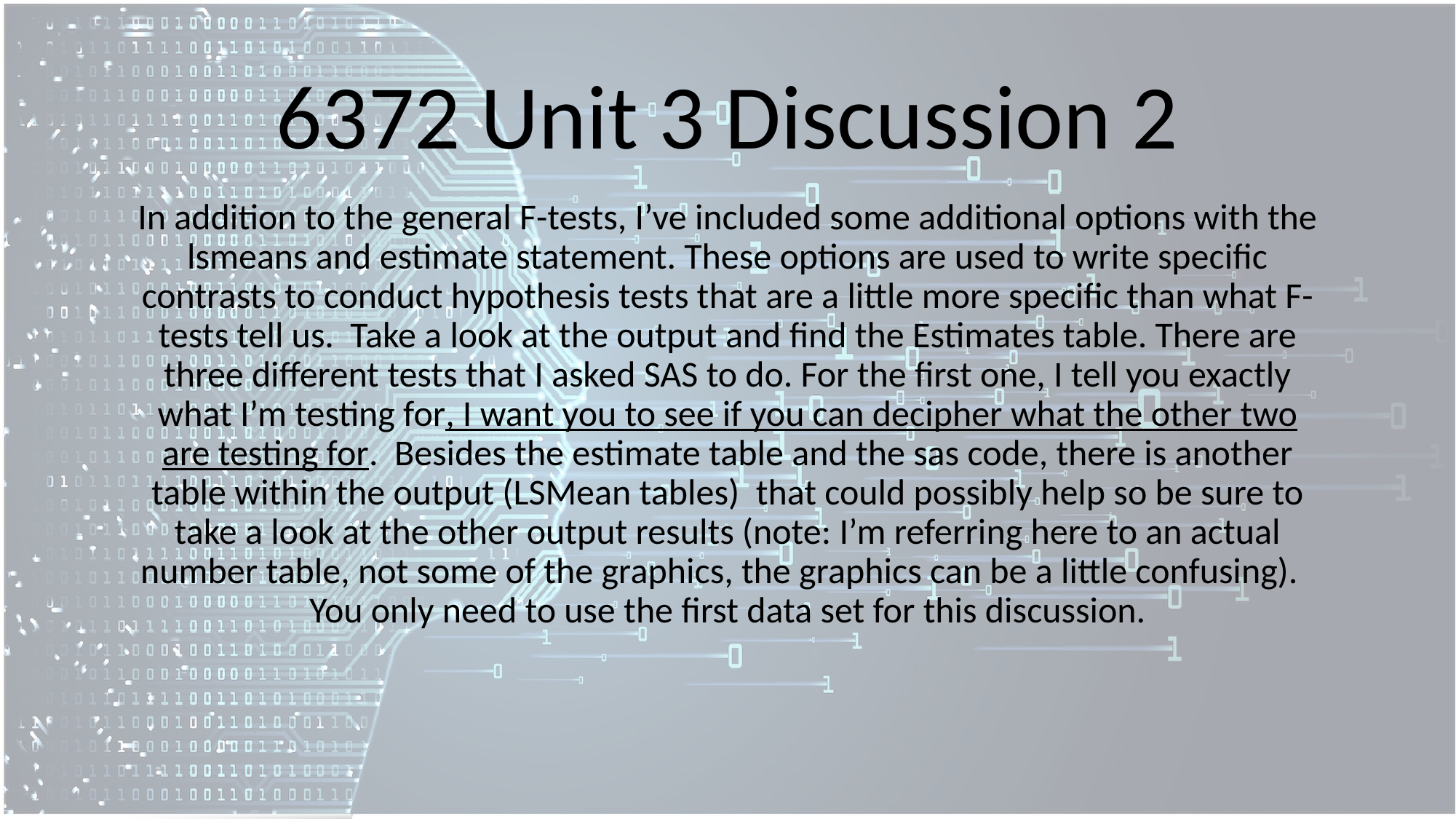

# 6372 Unit 3 Discussion 2
In addition to the general F-tests, I’ve included some additional options with the lsmeans and estimate statement. These options are used to write specific contrasts to conduct hypothesis tests that are a little more specific than what F-tests tell us.  Take a look at the output and find the Estimates table. There are three different tests that I asked SAS to do. For the first one, I tell you exactly what I’m testing for, I want you to see if you can decipher what the other two are testing for.  Besides the estimate table and the sas code, there is another table within the output (LSMean tables)  that could possibly help so be sure to take a look at the other output results (note: I’m referring here to an actual number table, not some of the graphics, the graphics can be a little confusing).   You only need to use the first data set for this discussion.